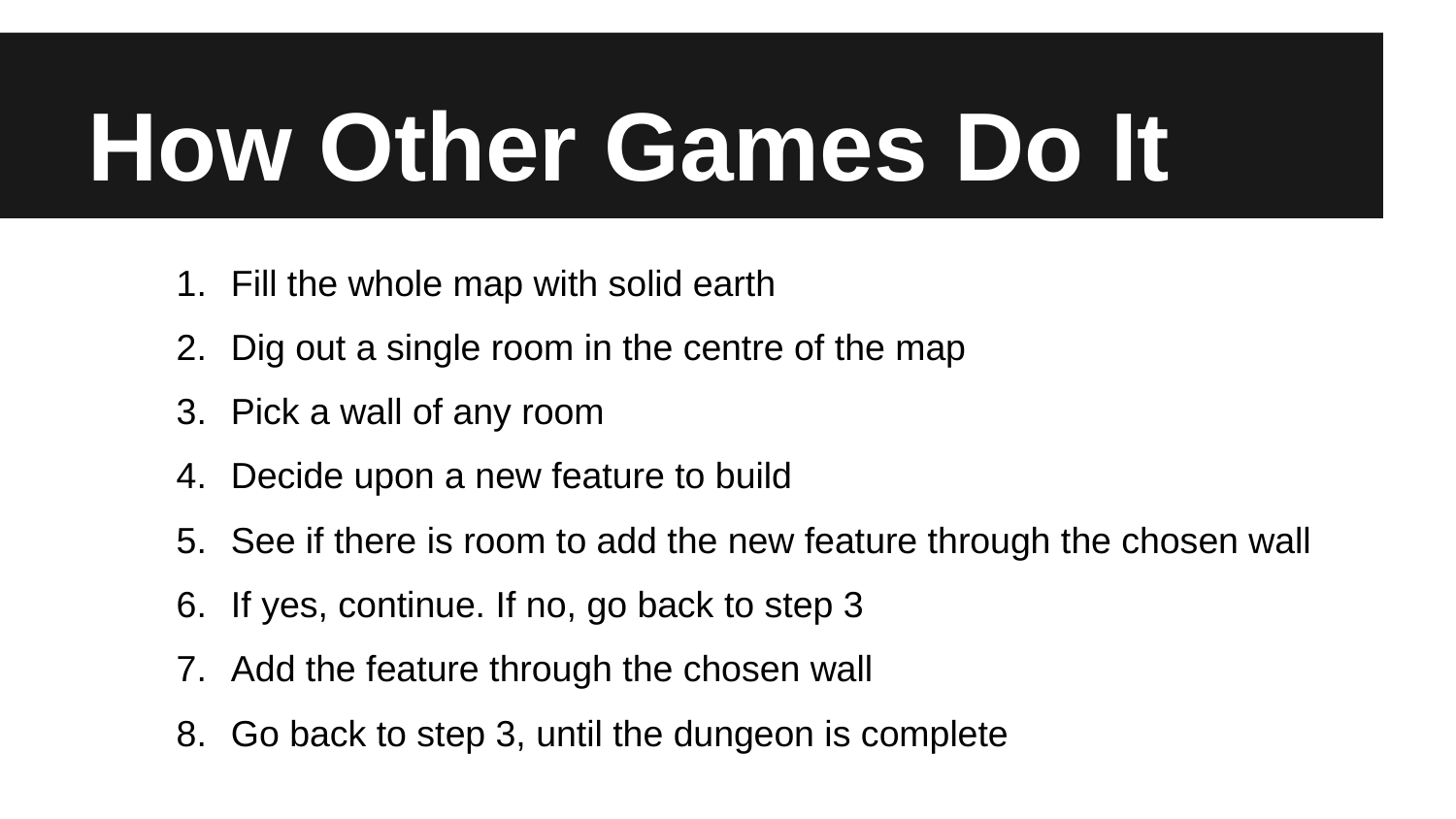

# How Other Games Do It
Fill the whole map with solid earth
Dig out a single room in the centre of the map
Pick a wall of any room
Decide upon a new feature to build
See if there is room to add the new feature through the chosen wall
If yes, continue. If no, go back to step 3
Add the feature through the chosen wall
Go back to step 3, until the dungeon is complete